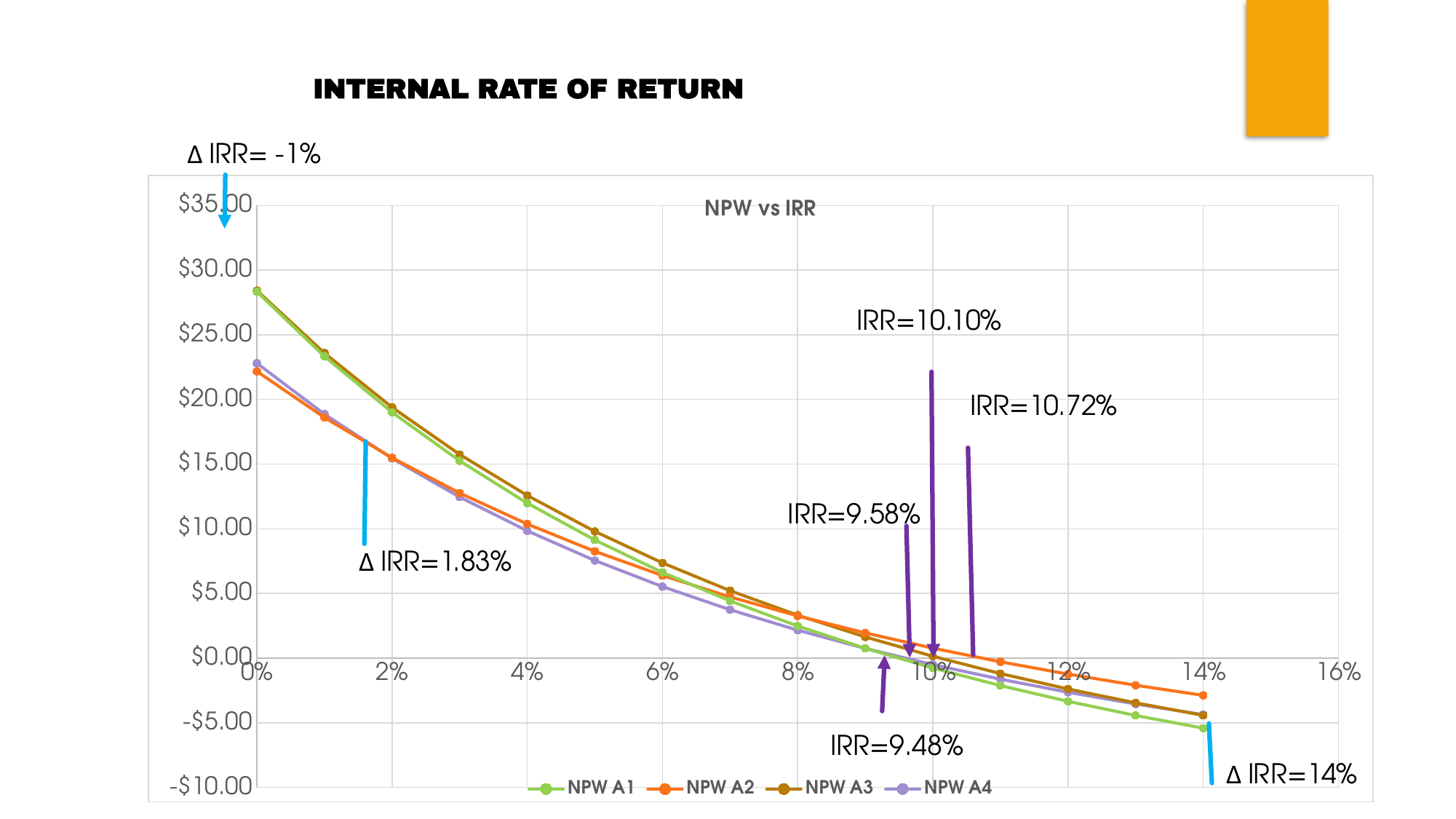

INTERNAL RATE OF RETURN
Δ IRR= -1%

### Chart: NPW vs IRR

| Category | NPW | NPW | NPW | NPW |
|---|---|---|---|---|
IRR=10.10%

IRR=9.58%
Δ IRR=1.83%
IRR=9.48%